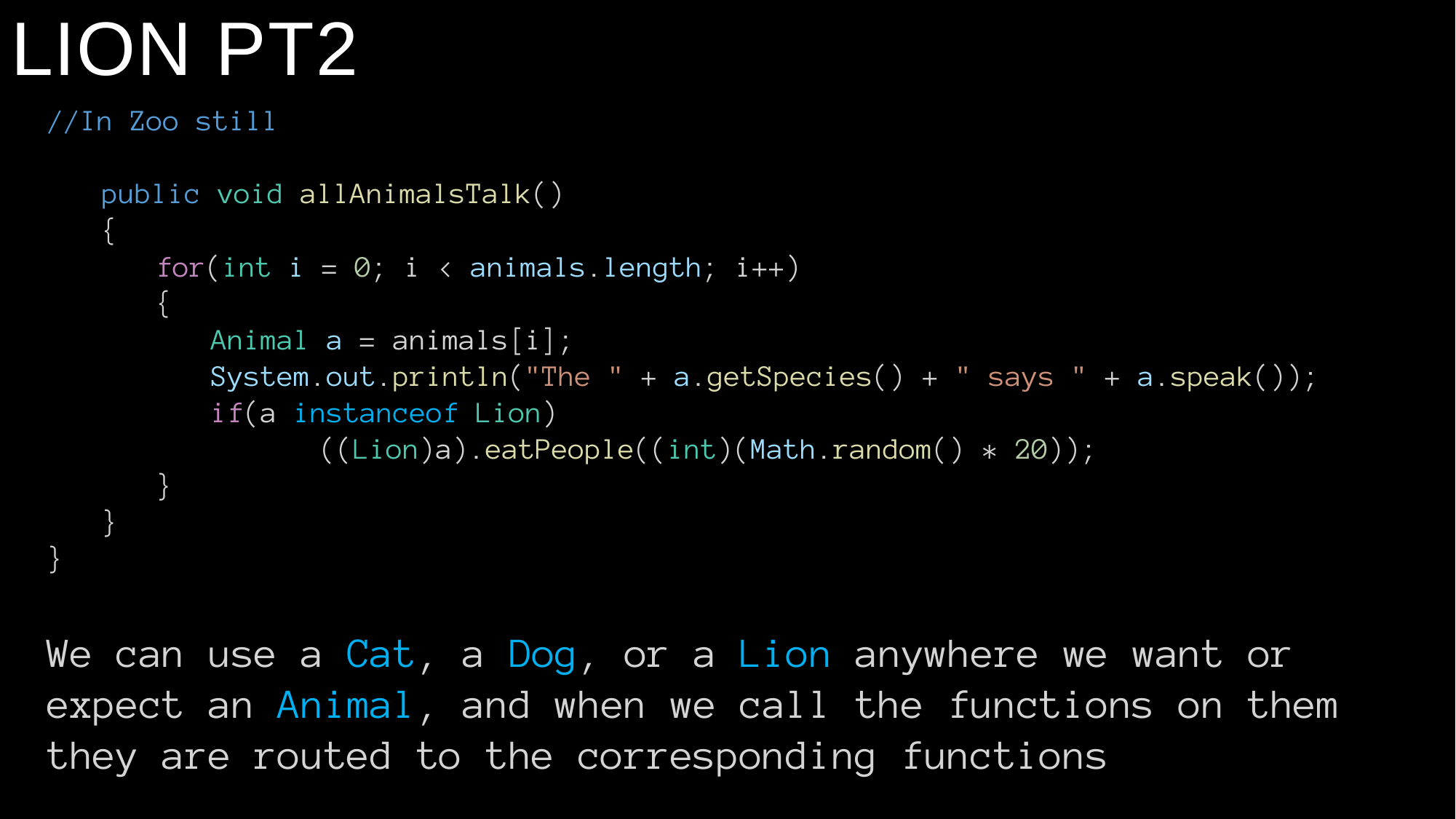

# Lion Pt2
//In Zoo still
public void allAnimalsTalk()
{
for(int i = 0; i < animals.length; i++)
{
Animal a = animals[i];
System.out.println("The " + a.getSpecies() + " says " + a.speak());
if(a instanceof Lion)
	((Lion)a).eatPeople((int)(Math.random() * 20));
}
}
}

We can use a Cat, a Dog, or a Lion anywhere we want or expect an Animal, and when we call the functions on them they are routed to the corresponding functions